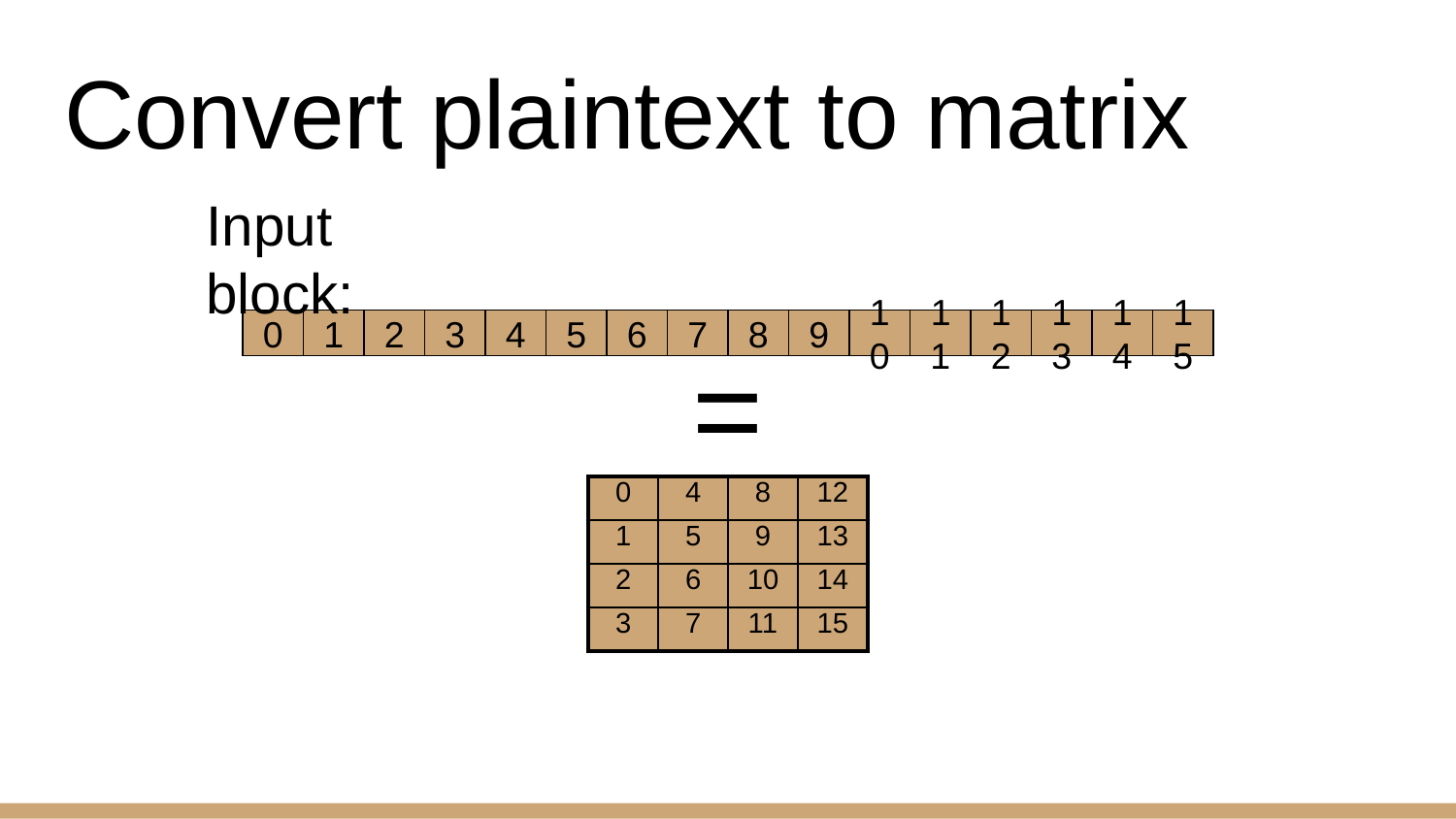

# Convert plaintext to matrix
Input block:
0
1
2
3
4
5
6
7
8
9
10
11
12
13
14
15
=
| 0 | 4 | 8 | 12 |
| --- | --- | --- | --- |
| 1 | 5 | 9 | 13 |
| 2 | 6 | 10 | 14 |
| 3 | 7 | 11 | 15 |